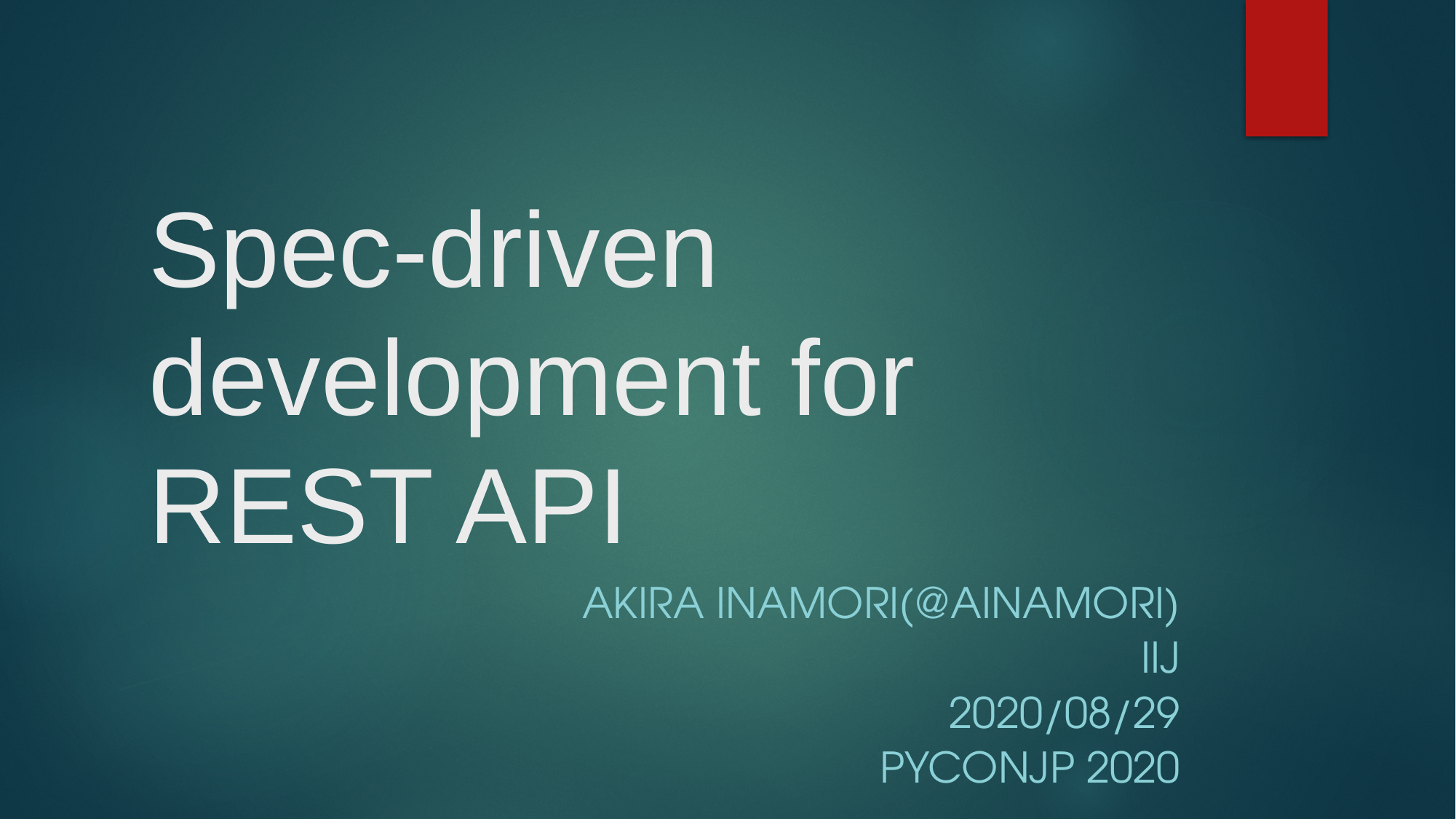

# Spec-driven development for REST API
Akira Inamori(@ainamori)
IIJ
2020/08/29
PyConJP 2020